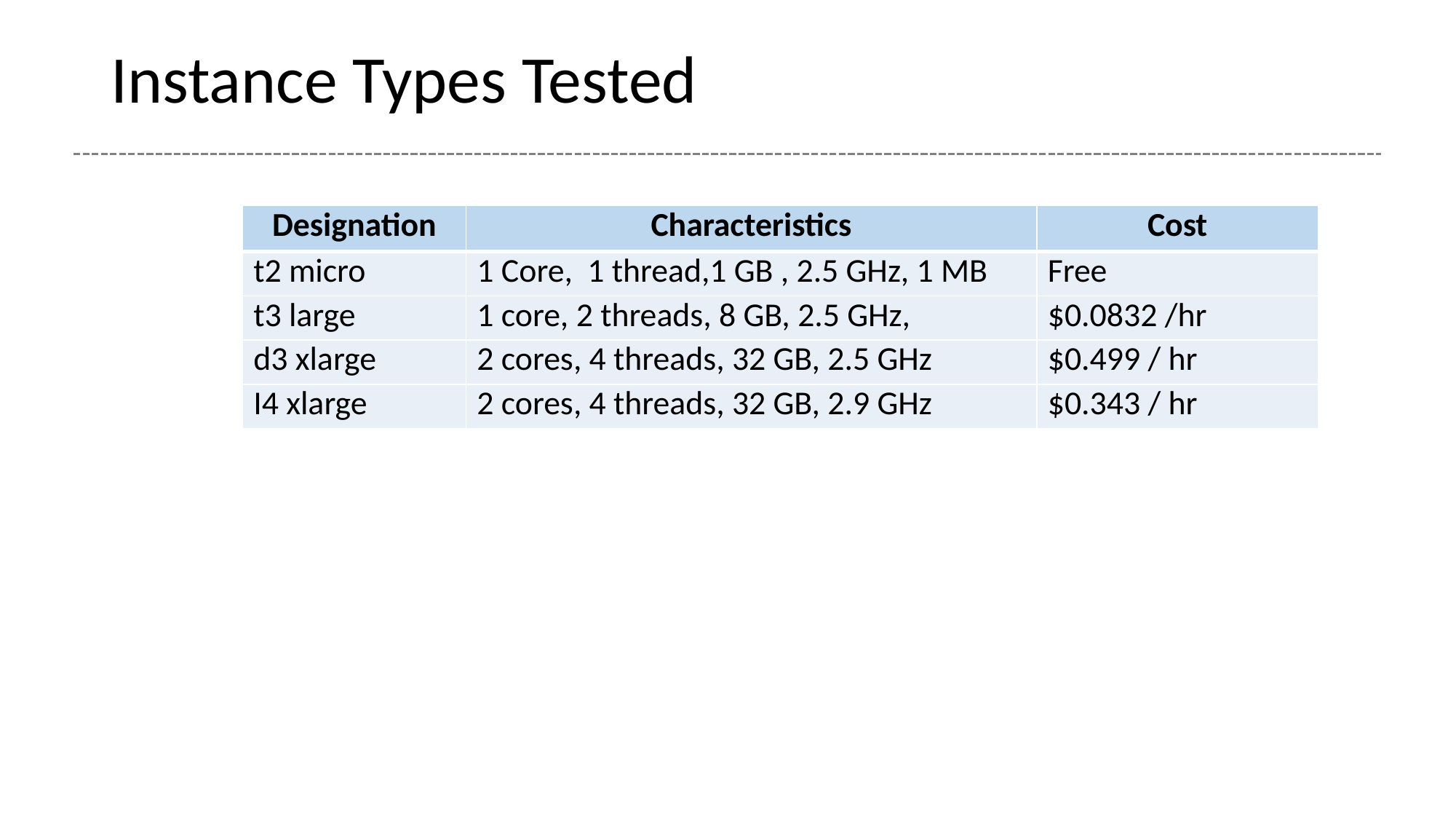

# Instance Types Tested
| Designation | Characteristics | Cost |
| --- | --- | --- |
| t2 micro | 1 Core, 1 thread,1 GB , 2.5 GHz, 1 MB | Free |
| t3 large | 1 core, 2 threads, 8 GB, 2.5 GHz, | $0.0832 /hr |
| d3 xlarge | 2 cores, 4 threads, 32 GB, 2.5 GHz | $0.499 / hr |
| I4 xlarge | 2 cores, 4 threads, 32 GB, 2.9 GHz | $0.343 / hr |